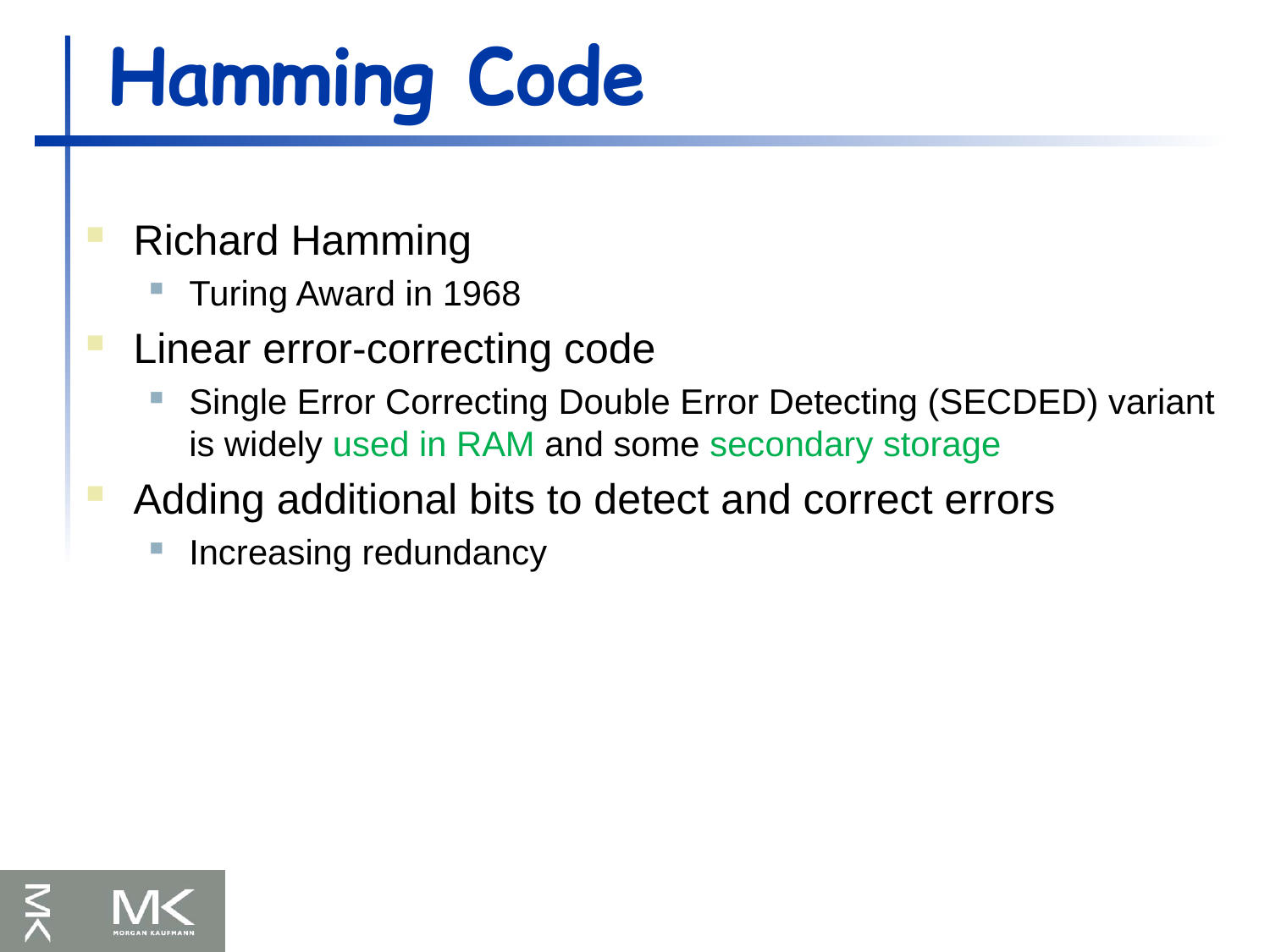

# Hamming Code
Richard Hamming
Turing Award in 1968
Linear error-correcting code
Single Error Correcting Double Error Detecting (SECDED) variant is widely used in RAM and some secondary storage
Adding additional bits to detect and correct errors
Increasing redundancy